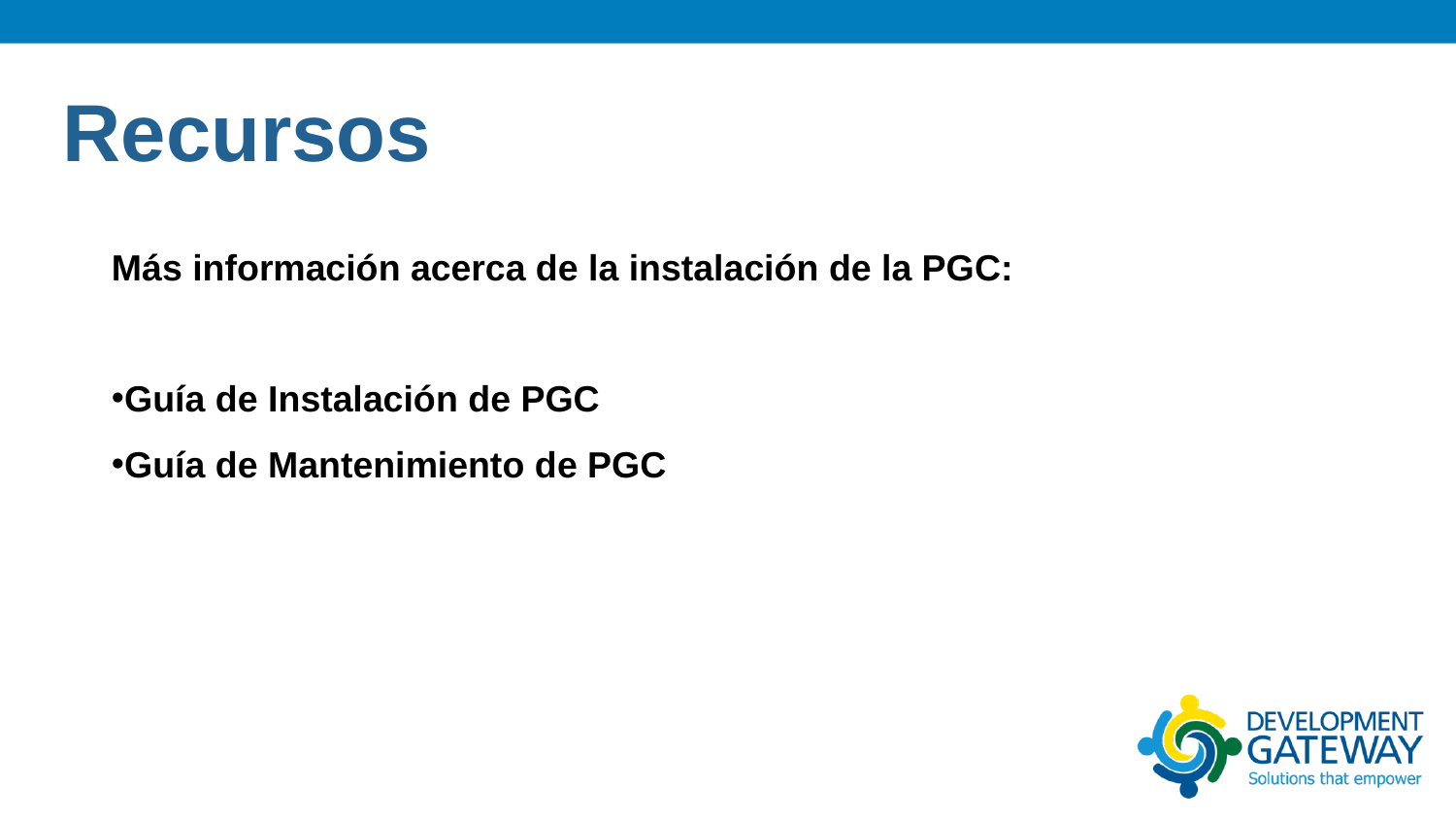

Recursos

Más información acerca de la instalación de la PGC:

Guía de Instalación de PGC
Guía de Mantenimiento de PGC